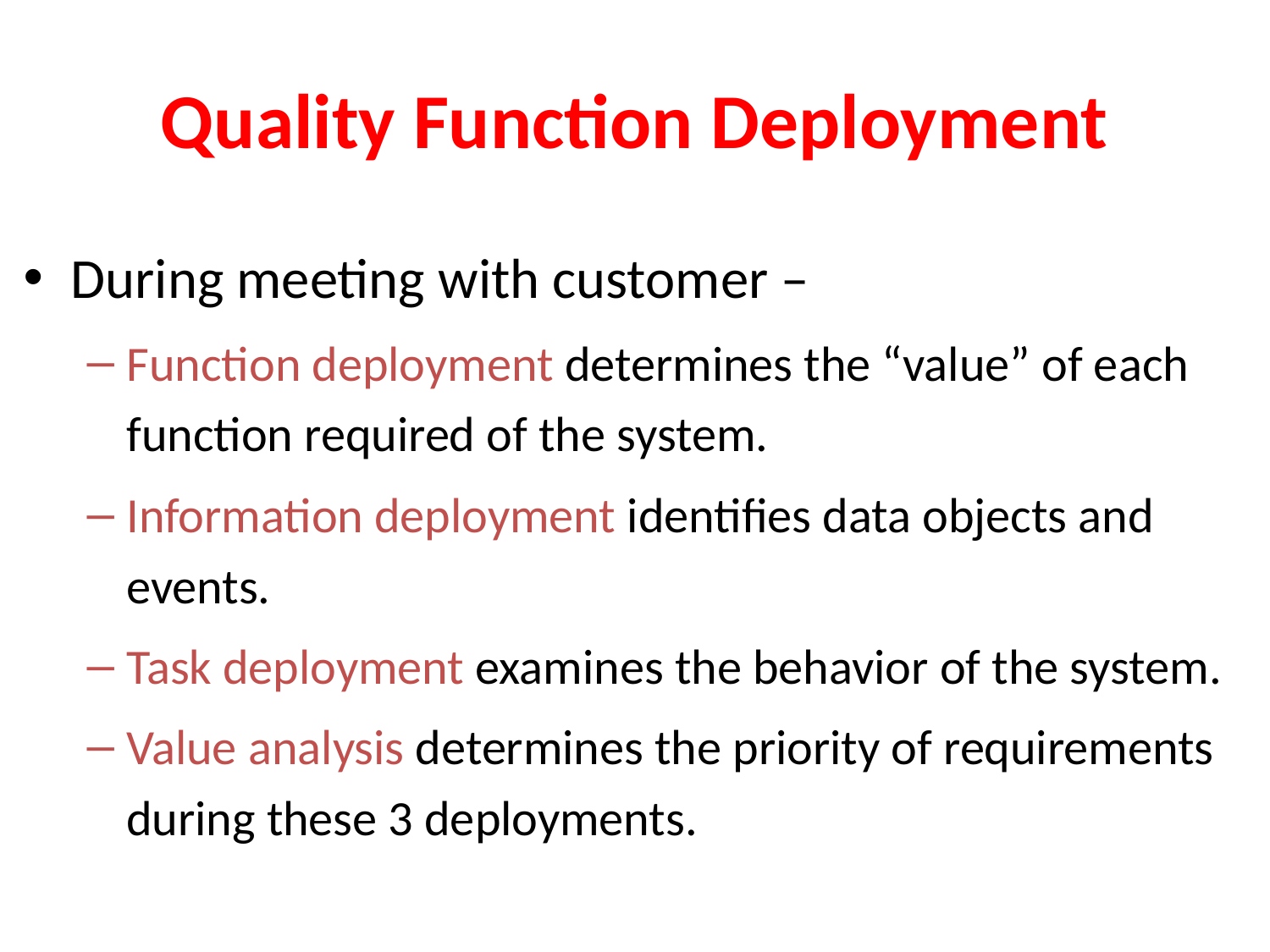

# Quality Function Deployment
During meeting with customer –
Function deployment determines the “value” of each function required of the system.
Information deployment identifies data objects and events.
Task deployment examines the behavior of the system.
Value analysis determines the priority of requirements during these 3 deployments.